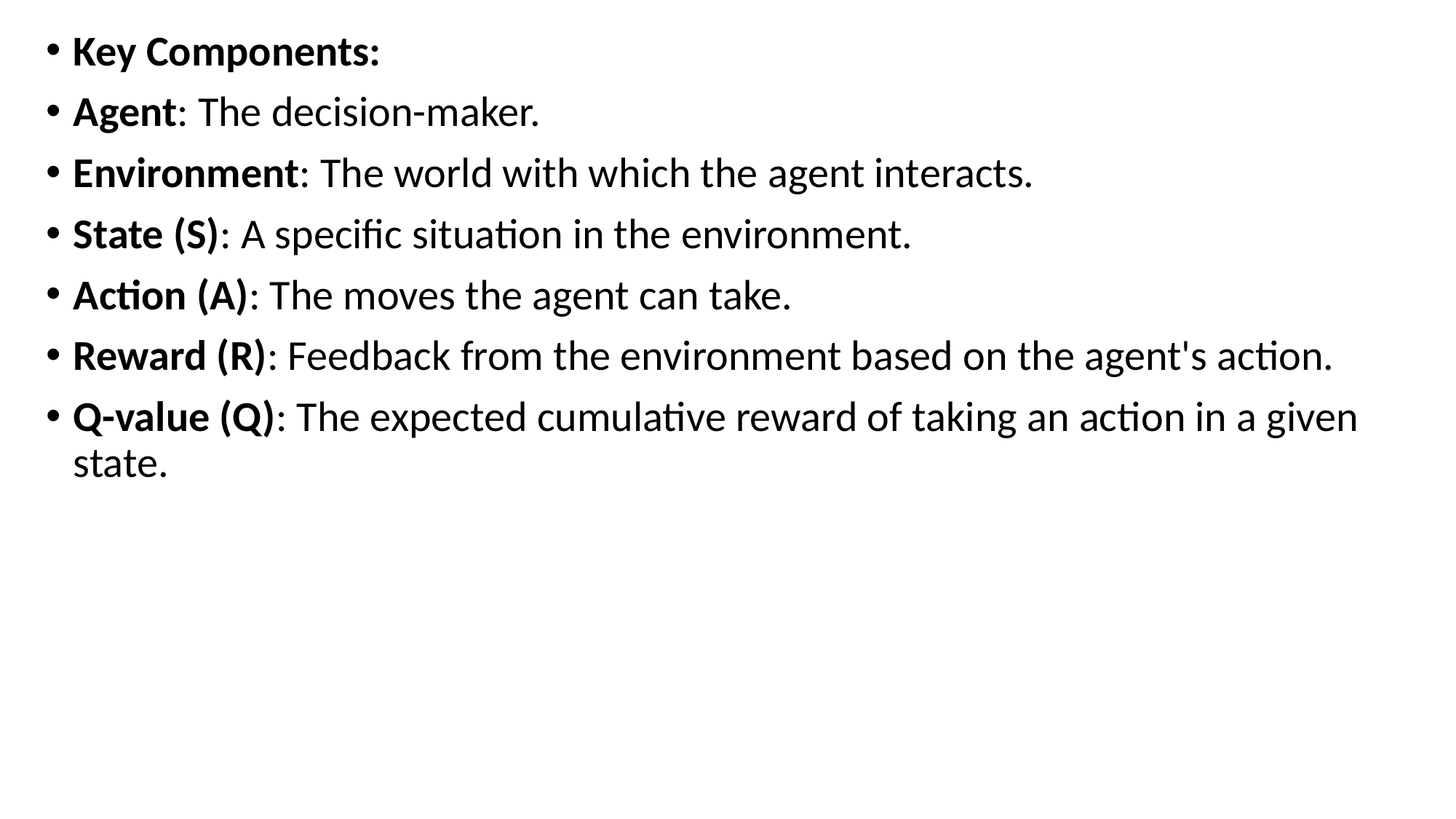

Key Components:
Agent: The decision-maker.
Environment: The world with which the agent interacts.
State (S): A specific situation in the environment.
Action (A): The moves the agent can take.
Reward (R): Feedback from the environment based on the agent's action.
Q-value (Q): The expected cumulative reward of taking an action in a given state.